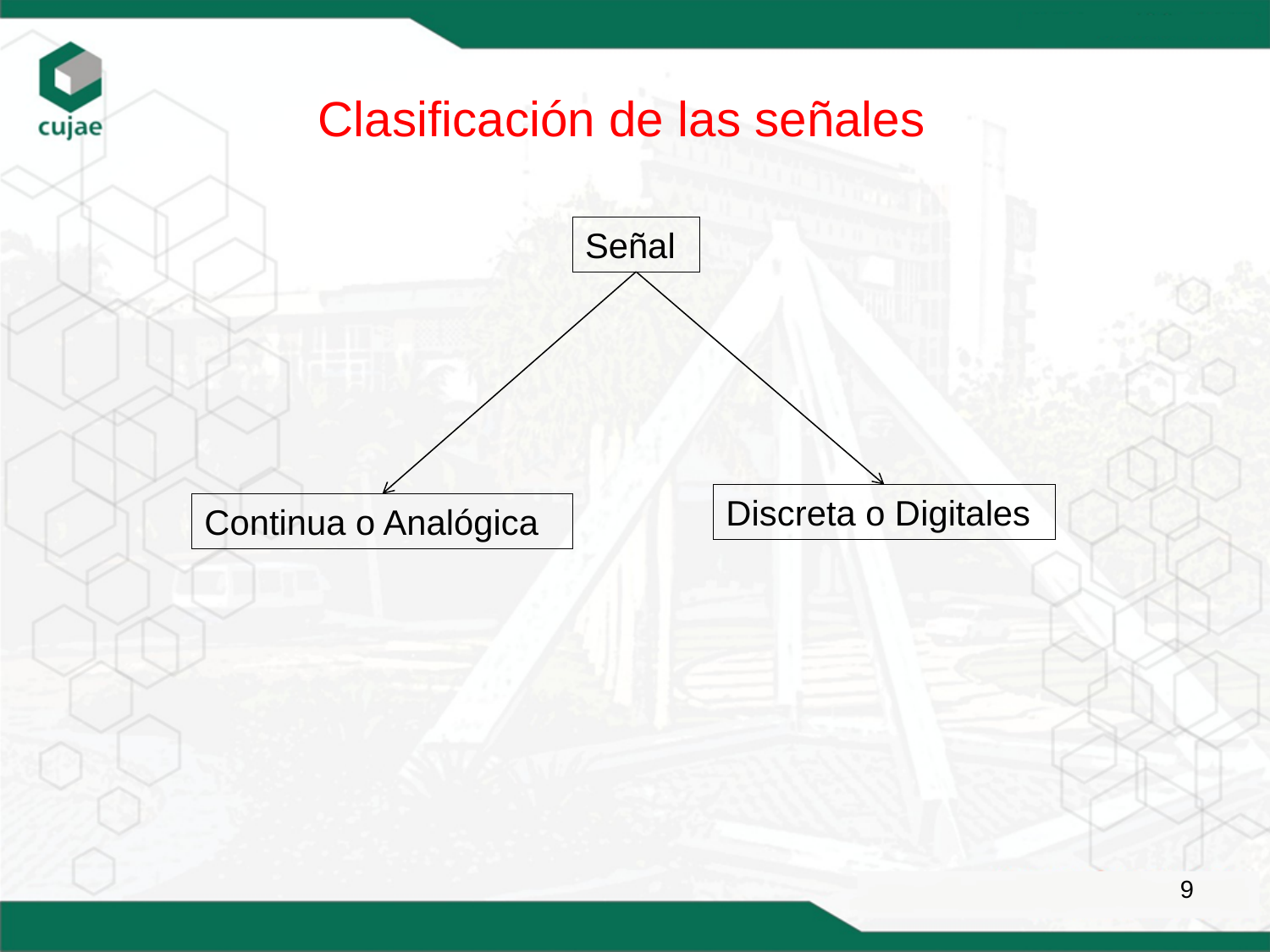

Clasificación de las señales
Señal
Discreta o Digitales
Continua o Analógica
9